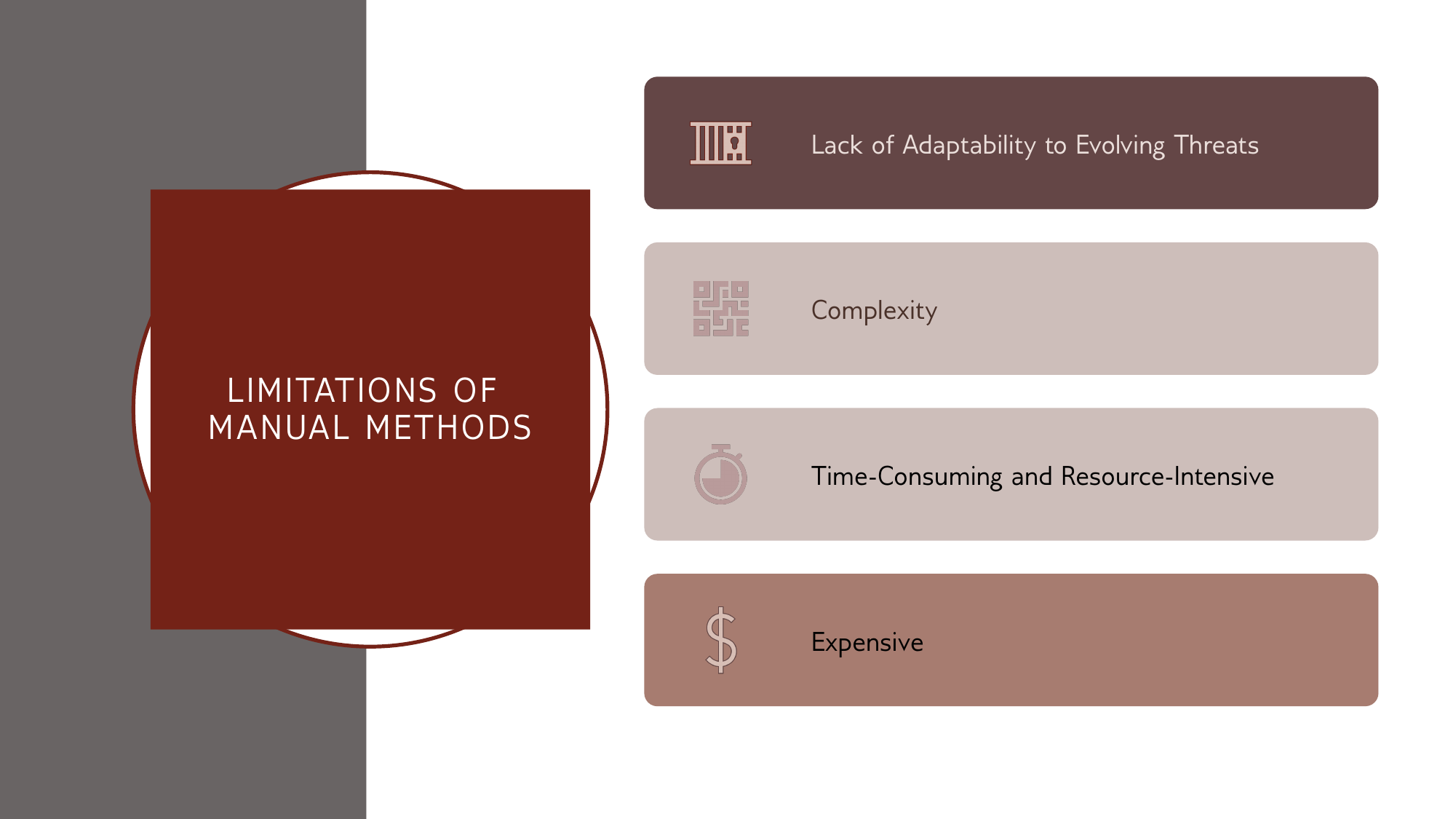

Lack of Adaptability to Evolving Threats
Complexity
Time-Consuming and Resource-Intensive
Expensive

# Limitations of Manual Methods